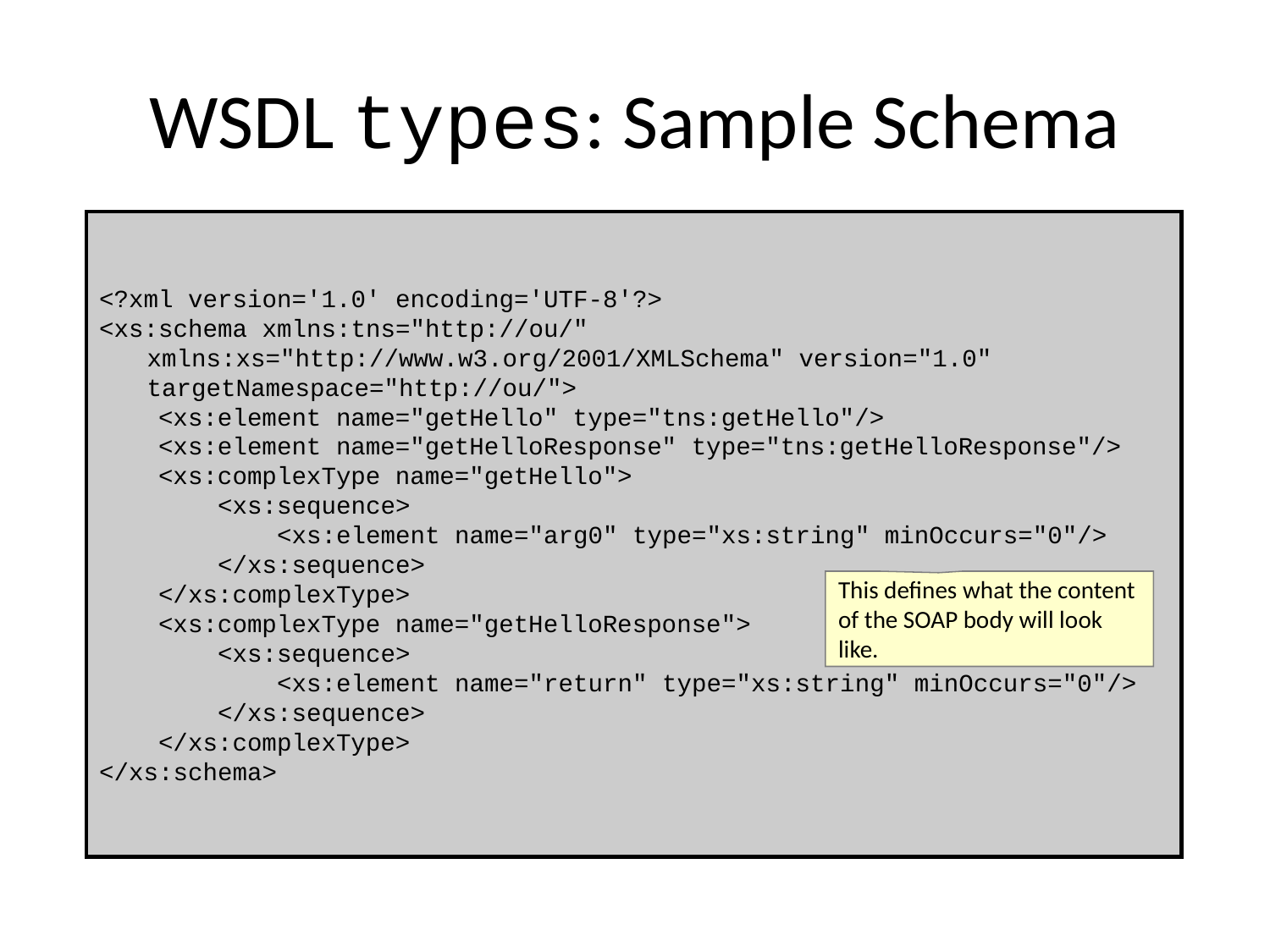

# WSDL types: Sample Schema
<?xml version='1.0' encoding='UTF-8'?>
<xs:schema xmlns:tns="http://ou/" xmlns:xs="http://www.w3.org/2001/XMLSchema" version="1.0" targetNamespace="http://ou/">
    <xs:element name="getHello" type="tns:getHello"/>
    <xs:element name="getHelloResponse" type="tns:getHelloResponse"/>
    <xs:complexType name="getHello">
        <xs:sequence>
            <xs:element name="arg0" type="xs:string" minOccurs="0"/>
        </xs:sequence>
    </xs:complexType>
    <xs:complexType name="getHelloResponse">
        <xs:sequence>
            <xs:element name="return" type="xs:string" minOccurs="0"/>
        </xs:sequence>
    </xs:complexType>
</xs:schema>
This defines what the content of the SOAP body will look like.